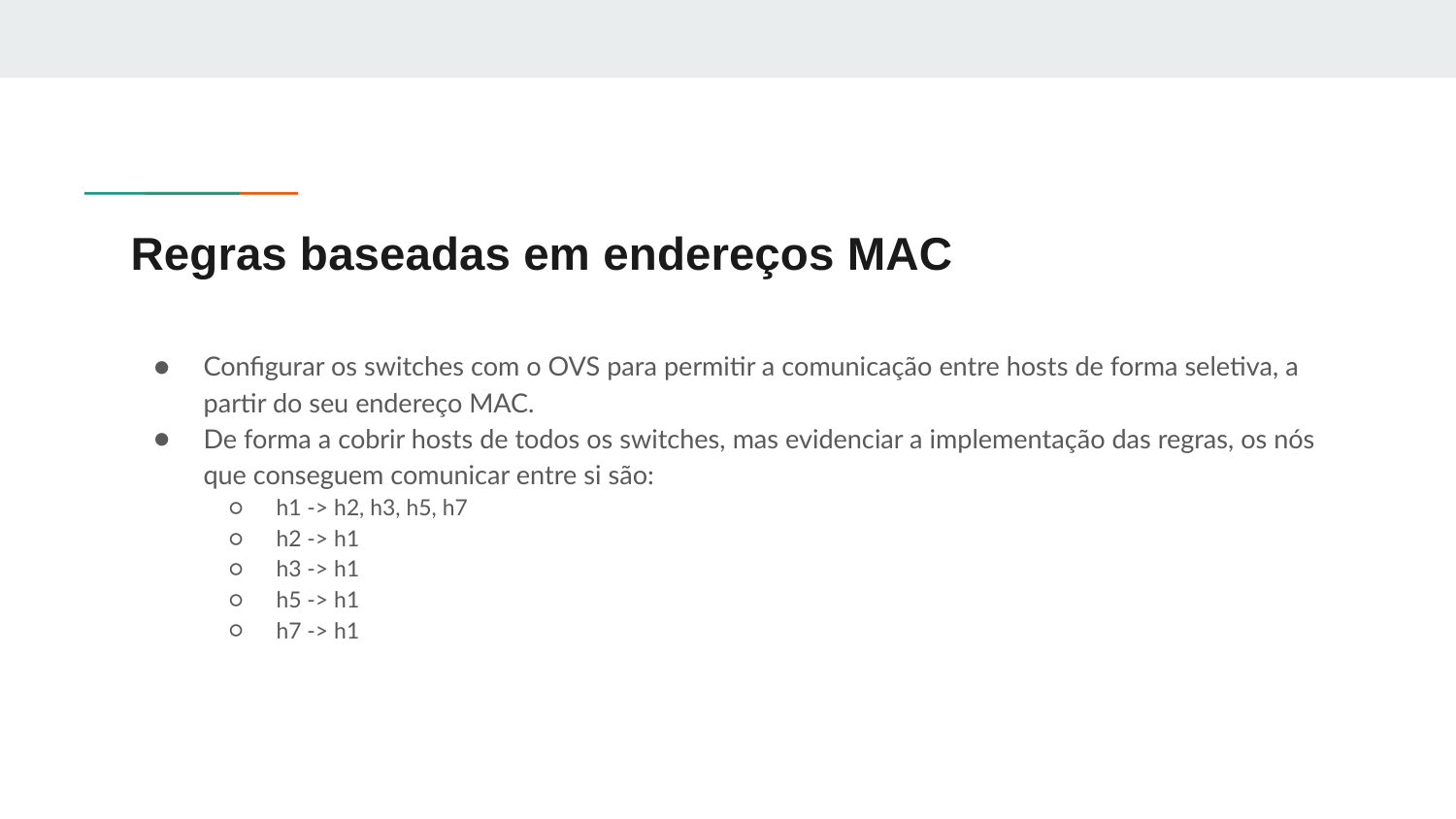

# Regras baseadas em endereços MAC
Configurar os switches com o OVS para permitir a comunicação entre hosts de forma seletiva, a partir do seu endereço MAC.
De forma a cobrir hosts de todos os switches, mas evidenciar a implementação das regras, os nós que conseguem comunicar entre si são:
h1 -> h2, h3, h5, h7
h2 -> h1
h3 -> h1
h5 -> h1
h7 -> h1